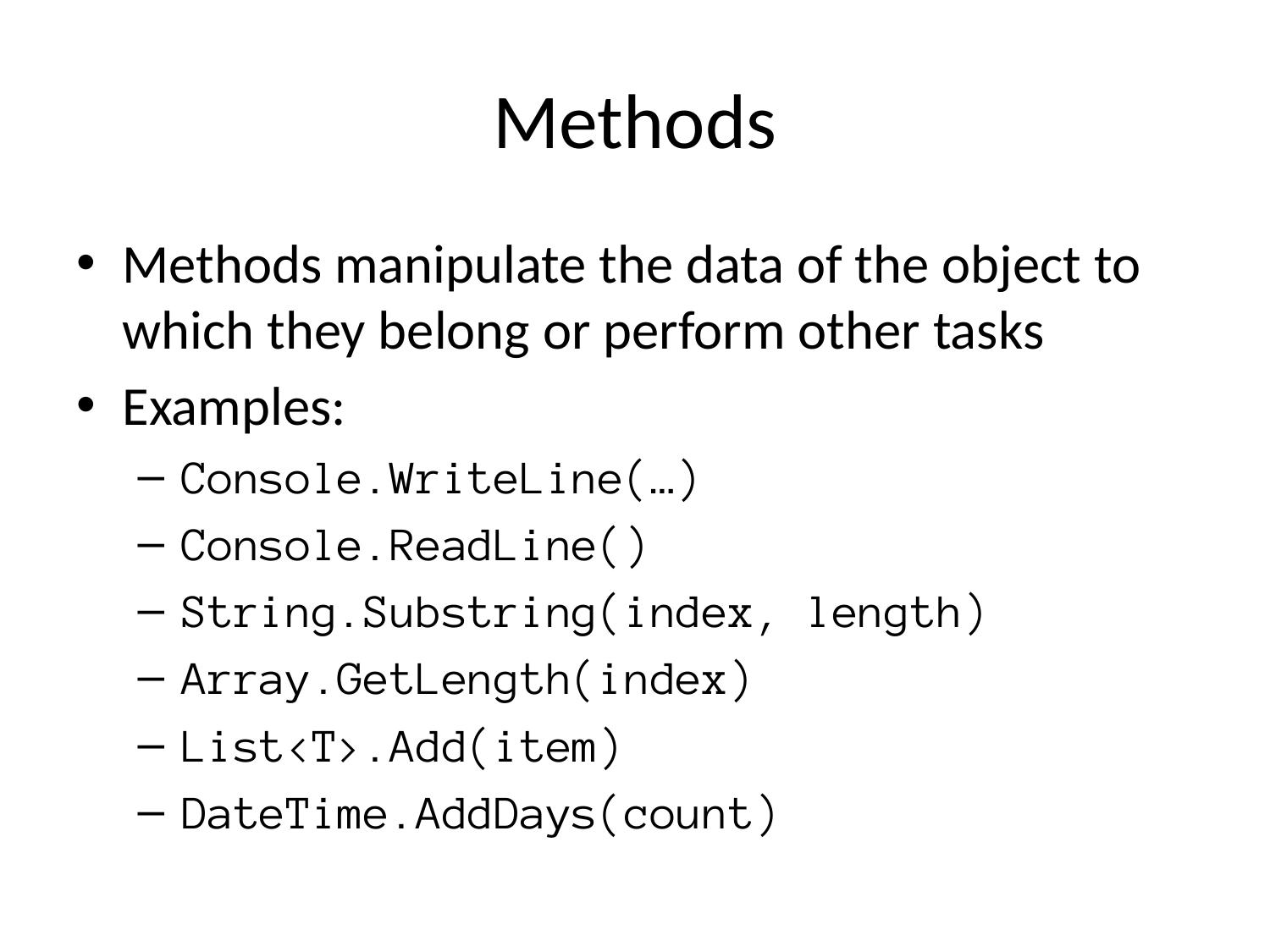

# Methods
Methods manipulate the data of the object to which they belong or perform other tasks
Examples:
Console.WriteLine(…)
Console.ReadLine()
String.Substring(index, length)
Array.GetLength(index)
List<T>.Add(item)
DateTime.AddDays(count)